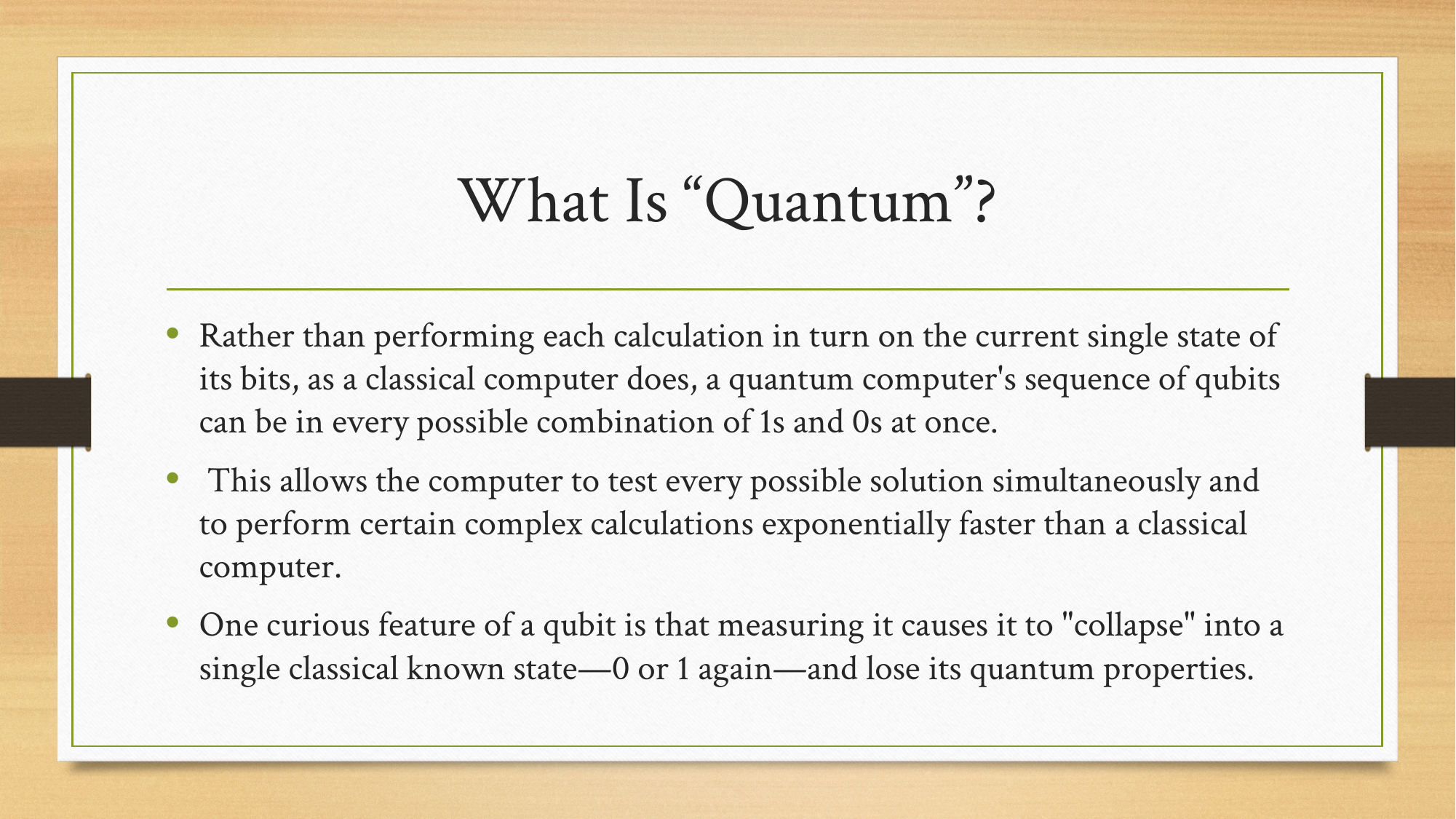

# What Is “Quantum”?
Rather than performing each calculation in turn on the current single state of its bits, as a classical computer does, a quantum computer's sequence of qubits can be in every possible combination of 1s and 0s at once.
 This allows the computer to test every possible solution simultaneously and to perform certain complex calculations exponentially faster than a classical computer.
One curious feature of a qubit is that measuring it causes it to "collapse" into a single classical known state—0 or 1 again—and lose its quantum properties.